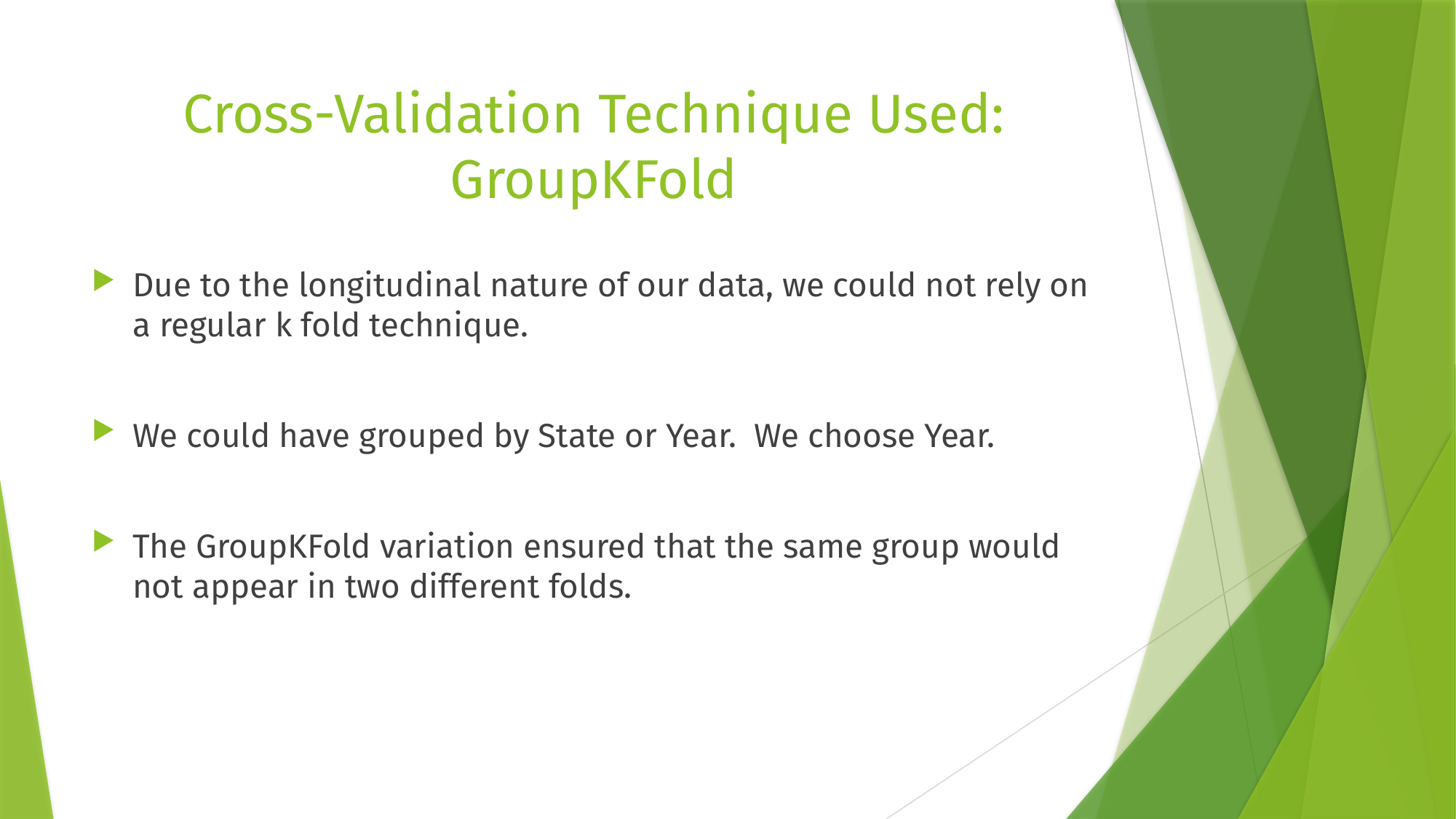

# Cross-Validation Technique Used: GroupKFold
Due to the longitudinal nature of our data, we could not rely on a regular k fold technique.

We could have grouped by State or Year.  We choose Year.

The GroupKFold variation ensured that the same group would not appear in two different folds.